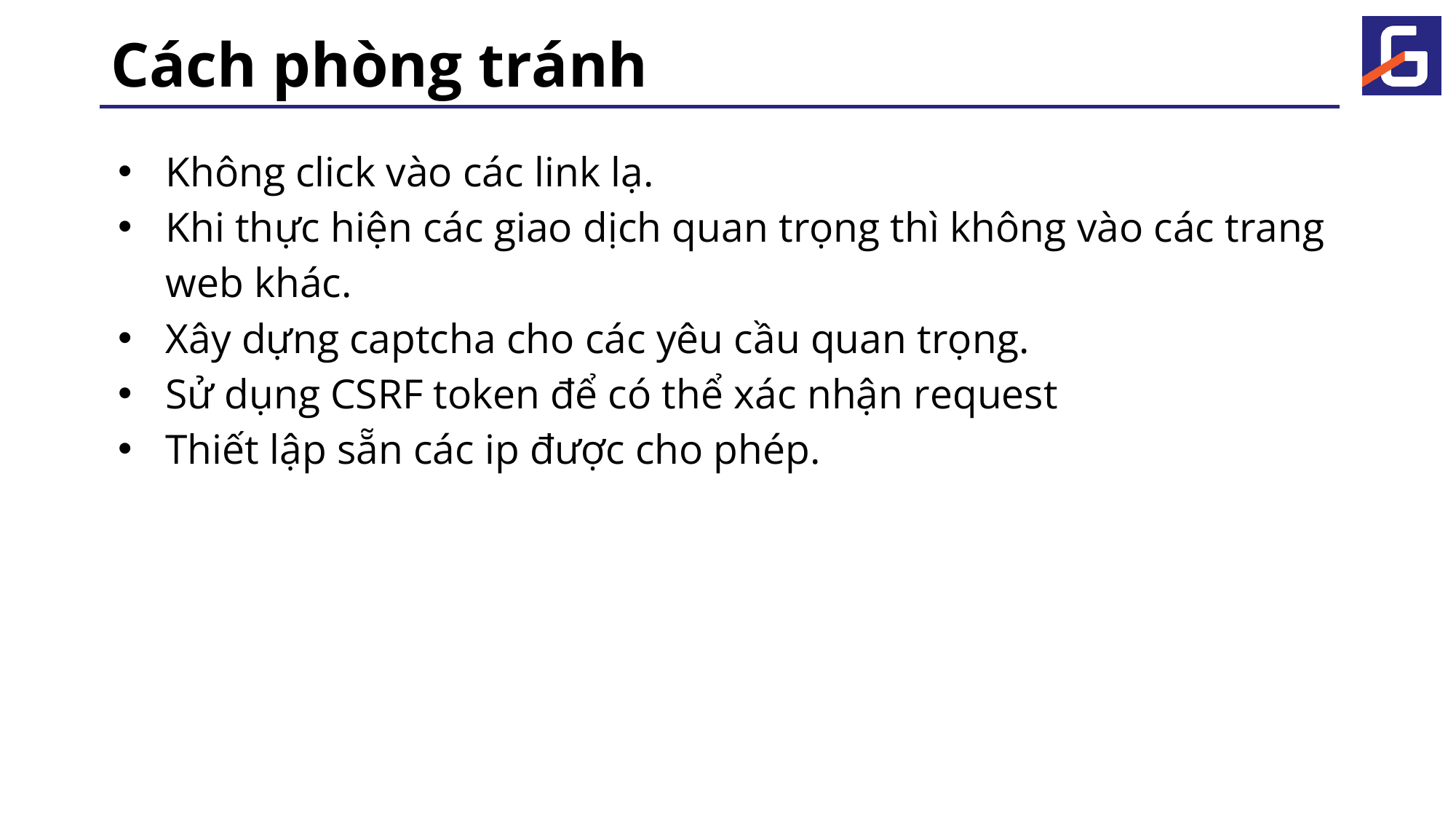

# Cách phòng tránh
Không click vào các link lạ.
Khi thực hiện các giao dịch quan trọng thì không vào các trang web khác.
Xây dựng captcha cho các yêu cầu quan trọng.
Sử dụng CSRF token để có thể xác nhận request
Thiết lập sẵn các ip được cho phép.